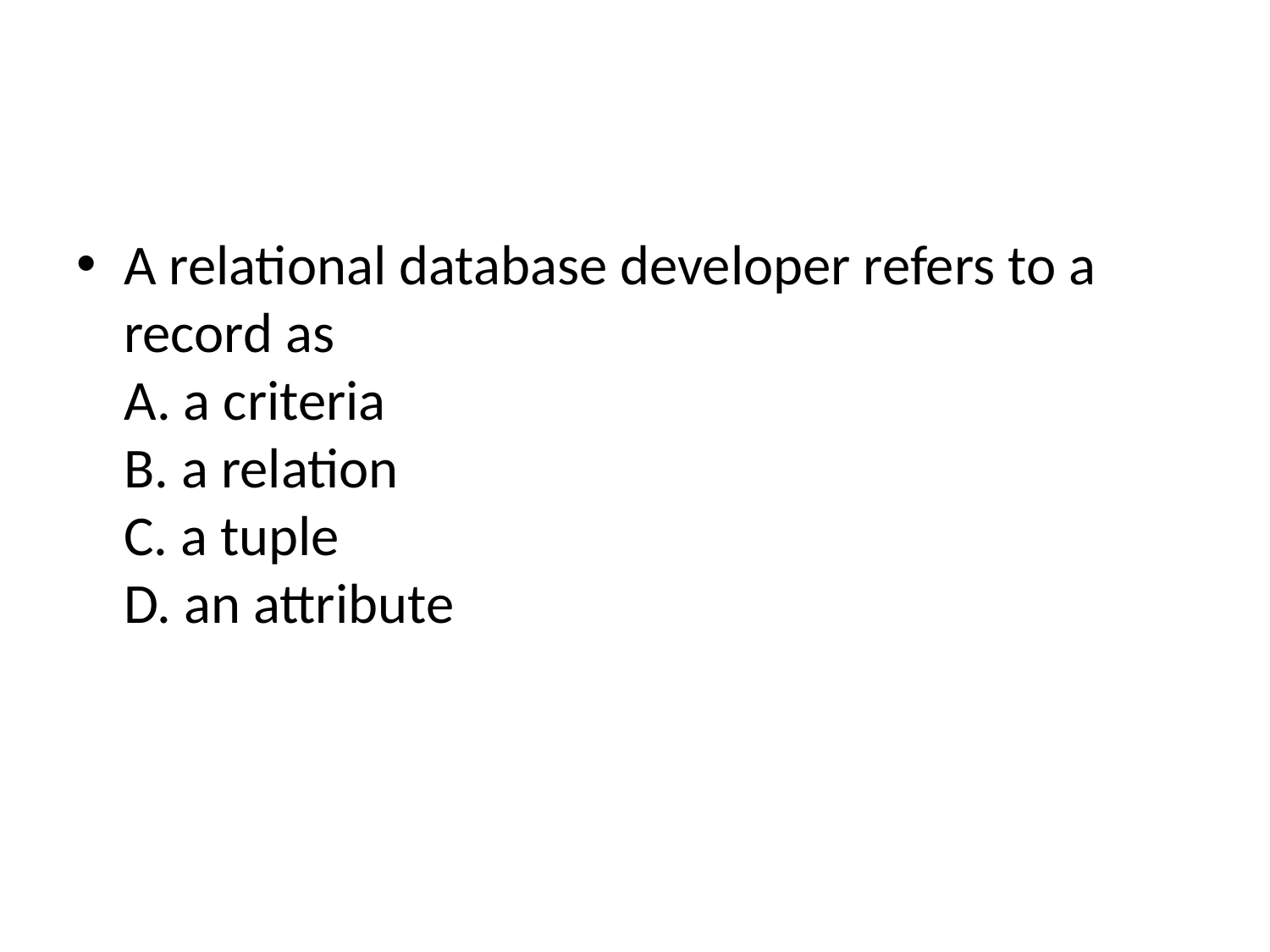

#
A relational database developer refers to a record as
A. a criteria
B. a relation
C. a tuple
D. an attribute